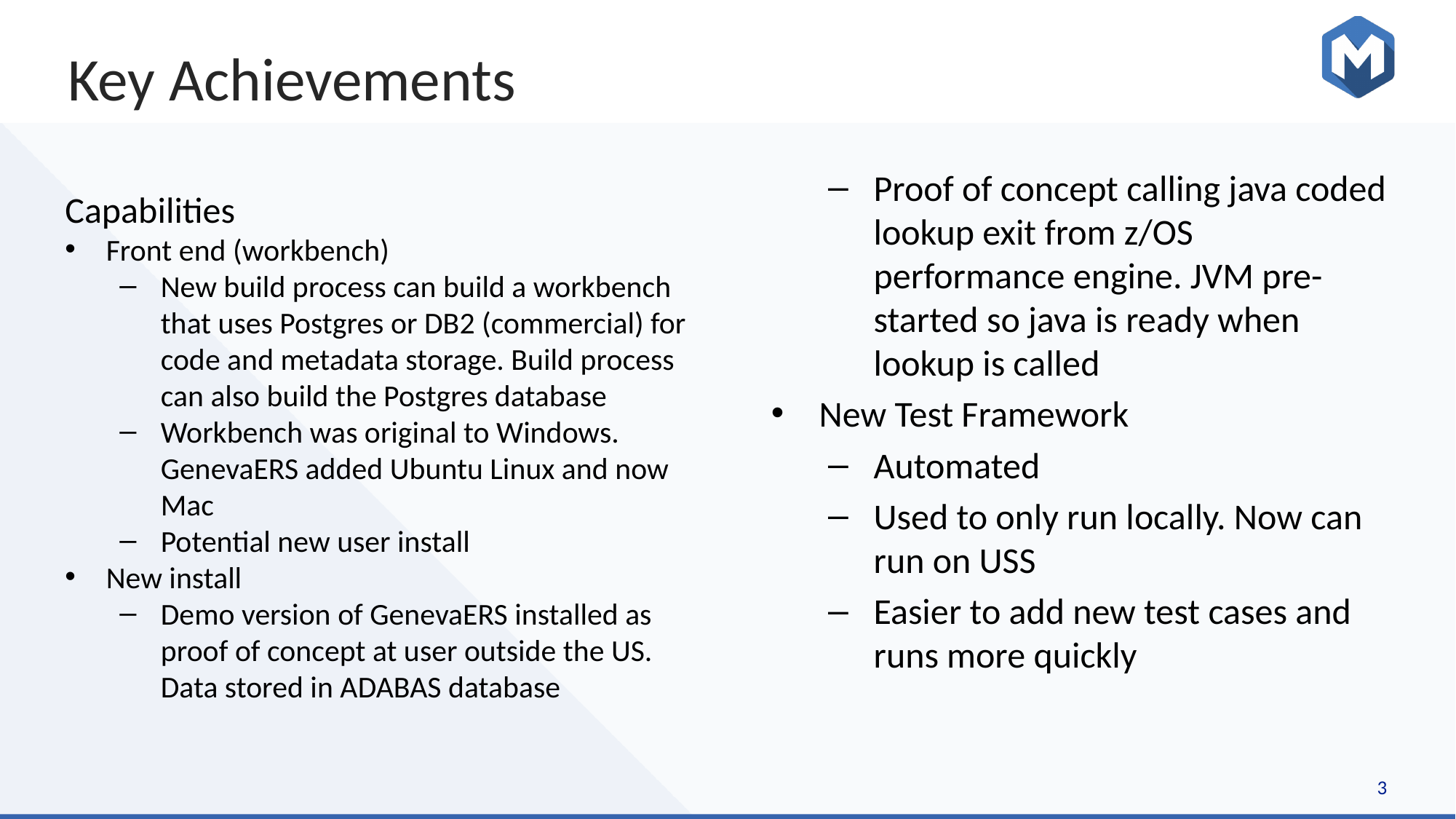

# Key Achievements
Capabilities
Front end (workbench)
New build process can build a workbench that uses Postgres or DB2 (commercial) for code and metadata storage. Build process can also build the Postgres database
Workbench was original to Windows. GenevaERS added Ubuntu Linux and now Mac
Potential new user install
New install
Demo version of GenevaERS installed as proof of concept at user outside the US. Data stored in ADABAS database

Proof of concept calling java coded lookup exit from z/OS performance engine. JVM pre-started so java is ready when lookup is called
New Test Framework
Automated
Used to only run locally. Now can run on USS
Easier to add new test cases and runs more quickly
3